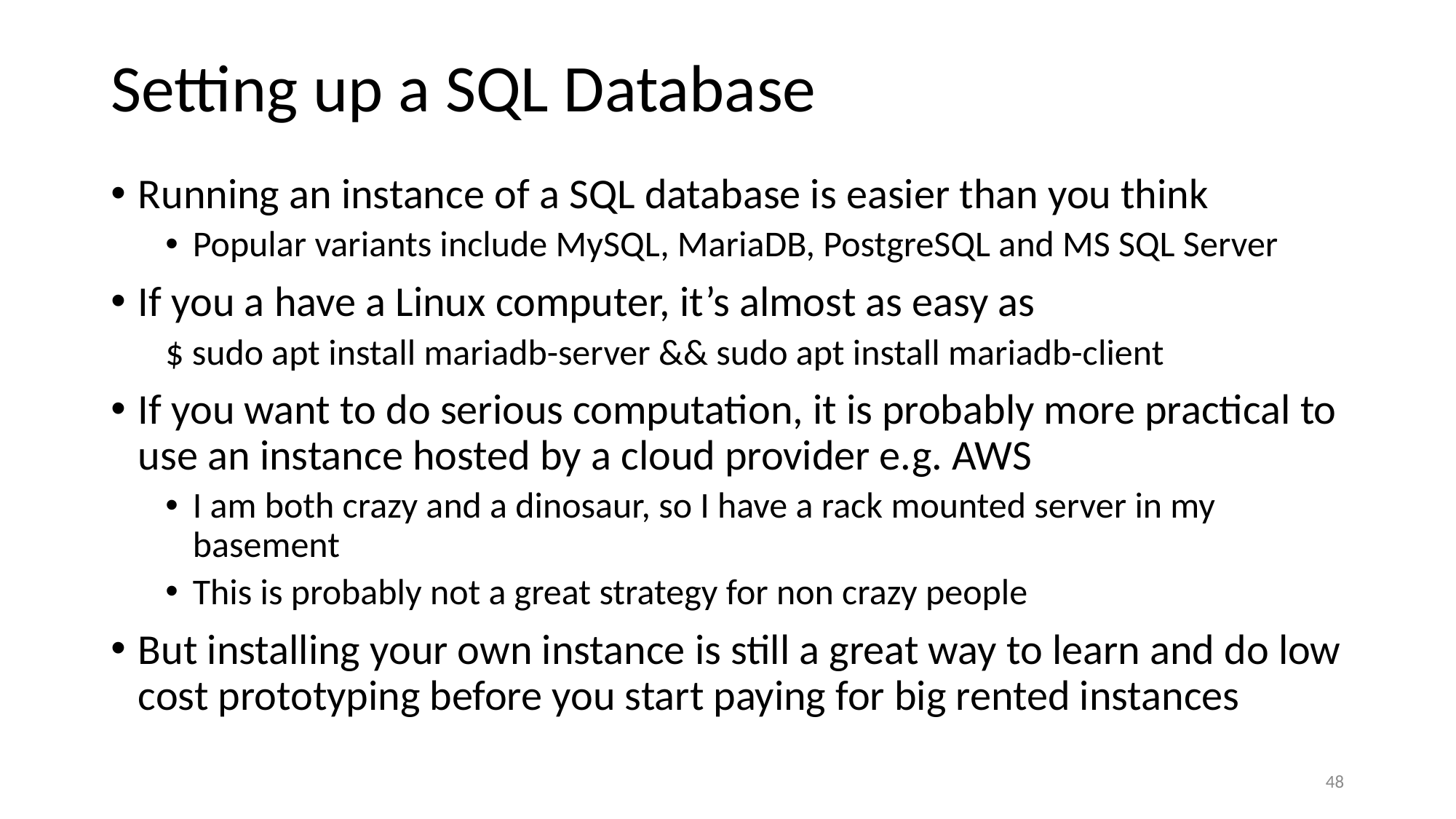

# Setting up a SQL Database
Running an instance of a SQL database is easier than you think
Popular variants include MySQL, MariaDB, PostgreSQL and MS SQL Server
If you a have a Linux computer, it’s almost as easy as
$ sudo apt install mariadb-server && sudo apt install mariadb-client
If you want to do serious computation, it is probably more practical to use an instance hosted by a cloud provider e.g. AWS
I am both crazy and a dinosaur, so I have a rack mounted server in my basement
This is probably not a great strategy for non crazy people
But installing your own instance is still a great way to learn and do low cost prototyping before you start paying for big rented instances
48